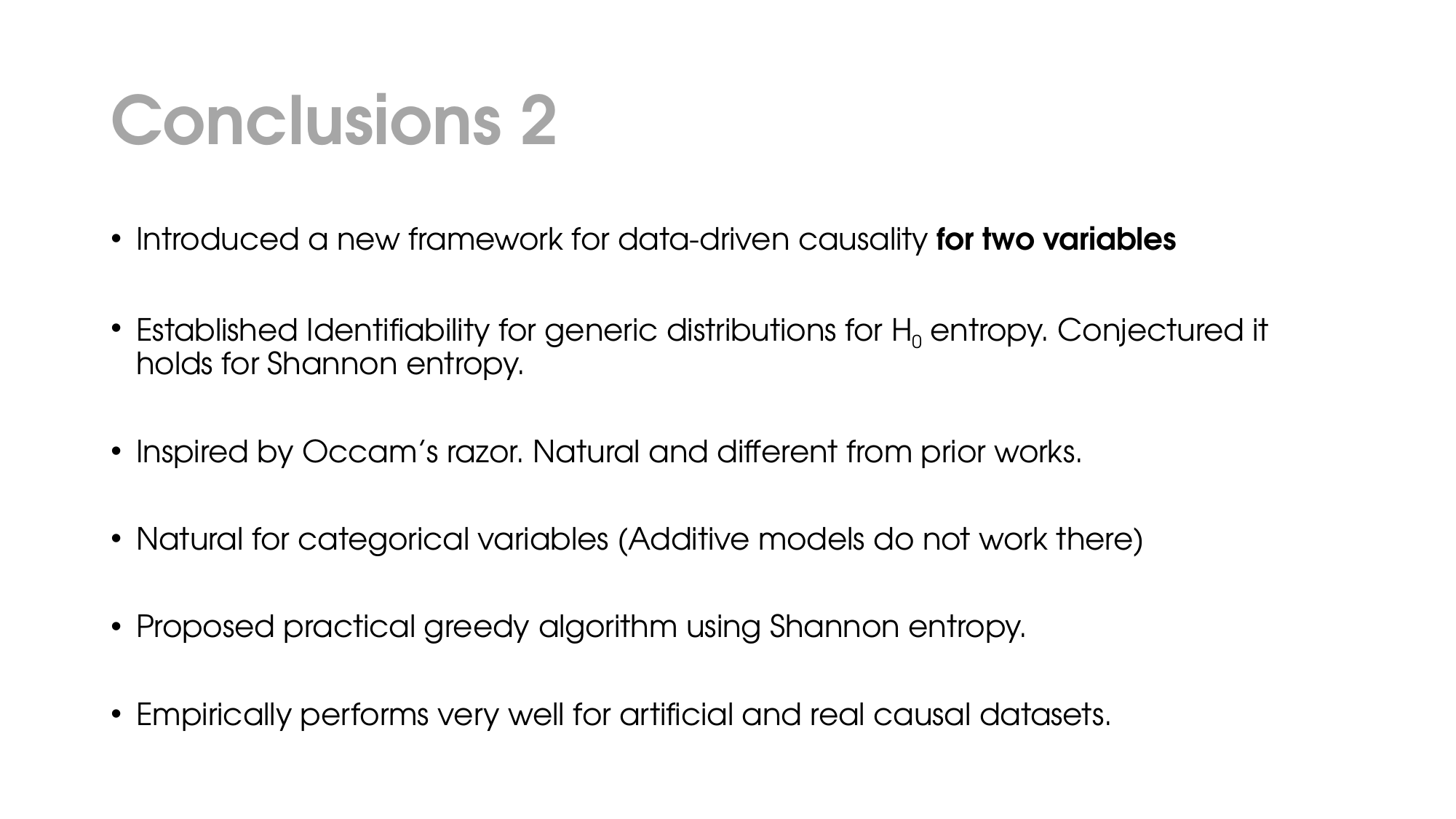

# Conclusions 2
Introduced a new framework for data-driven causality for two variables

Established Identifiability for generic distributions for H0 entropy. Conjectured it holds for Shannon entropy.

Inspired by Occam’s razor. Natural and different from prior works.

Natural for categorical variables (Additive models do not work there)

Proposed practical greedy algorithm using Shannon entropy.

Empirically performs very well for artificial and real causal datasets.